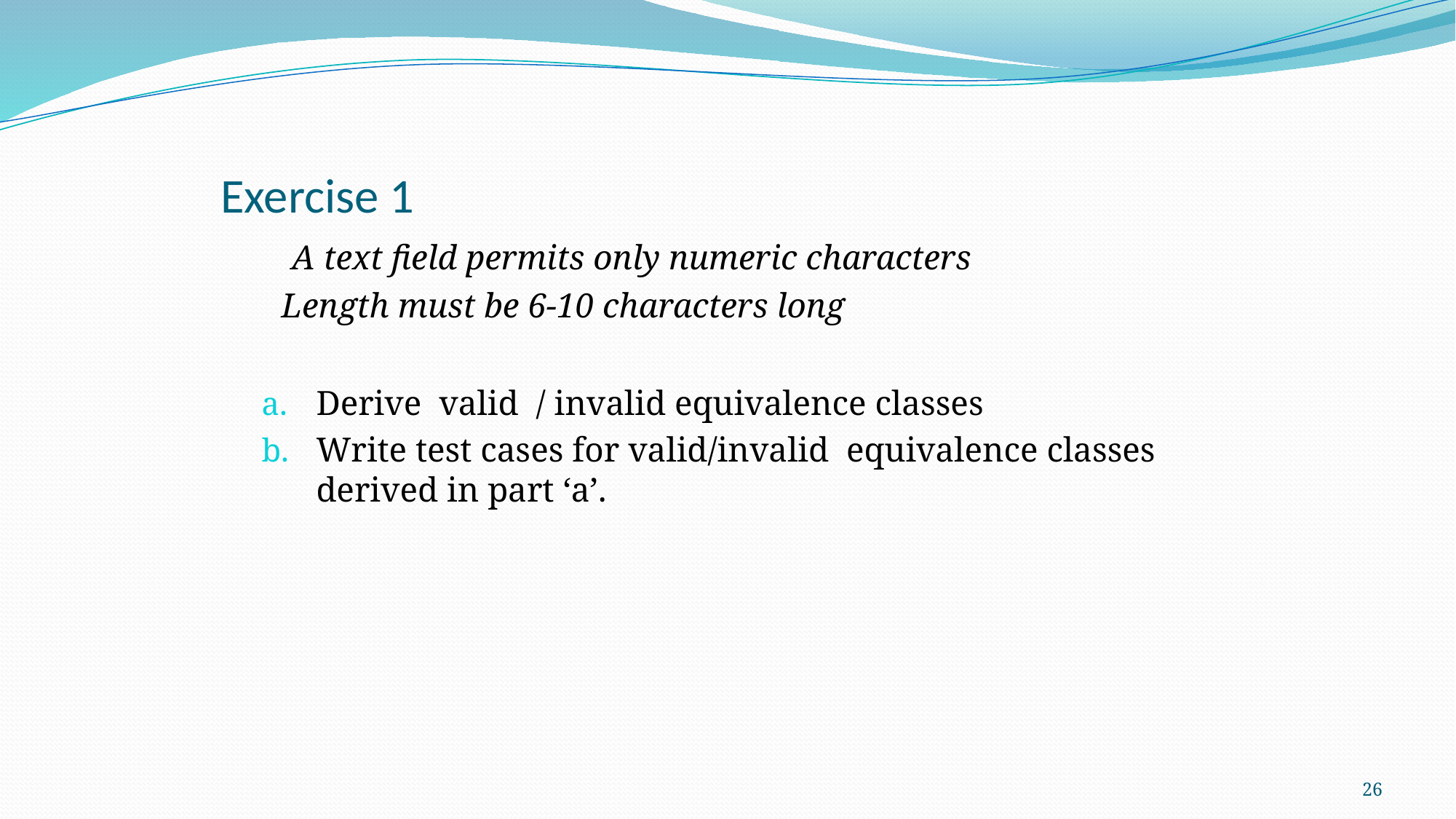

# Exercise 1
	 A text field permits only numeric characters
	Length must be 6-10 characters long

Derive  valid  / invalid equivalence classes
Write test cases for valid/invalid  equivalence classes derived in part ‘a’.
26